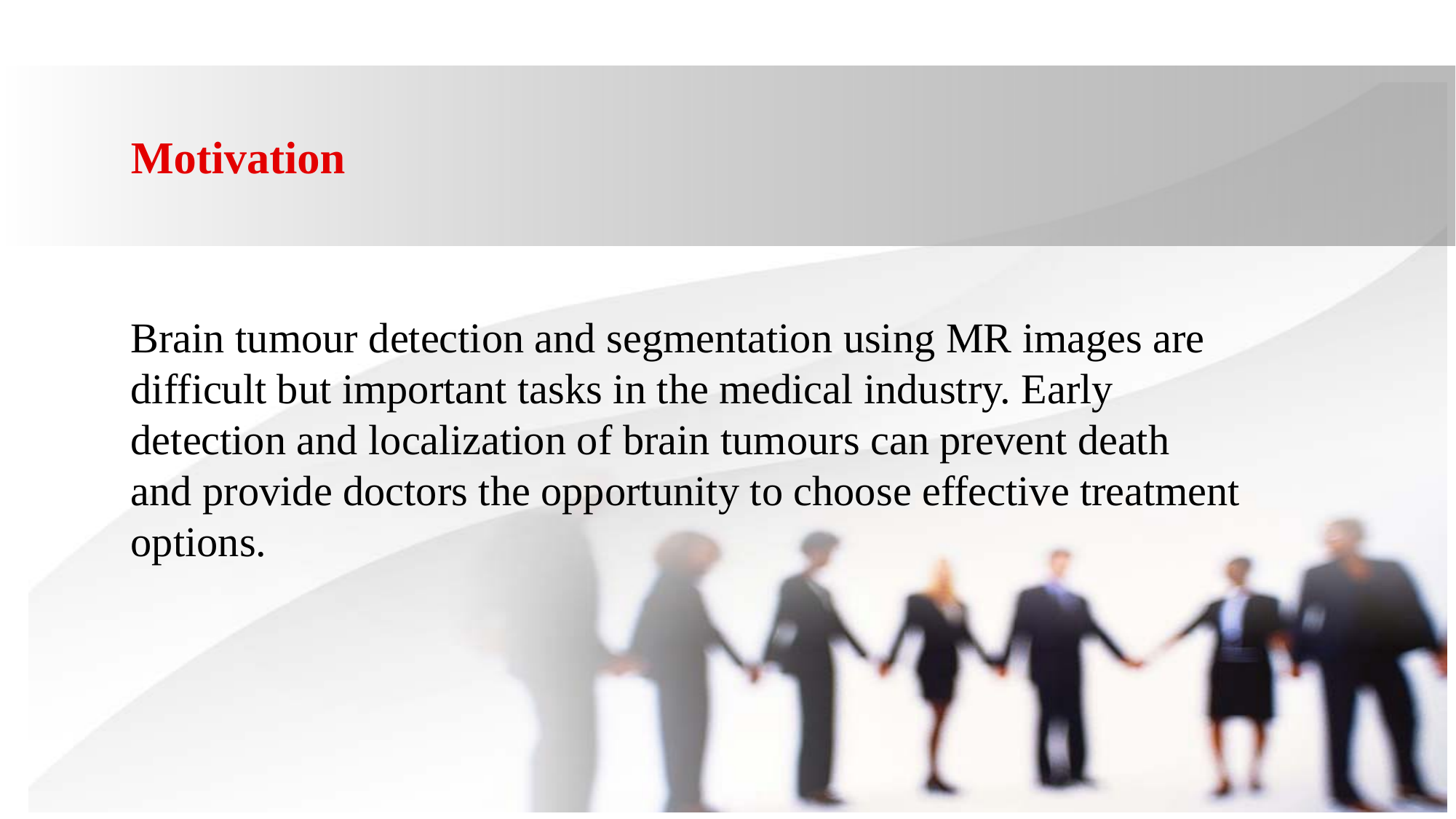

Motivation
Brain tumour detection and segmentation using MR images are difficult but important tasks in the medical industry. Early detection and localization of brain tumours can prevent death and provide doctors the opportunity to choose effective treatment options.